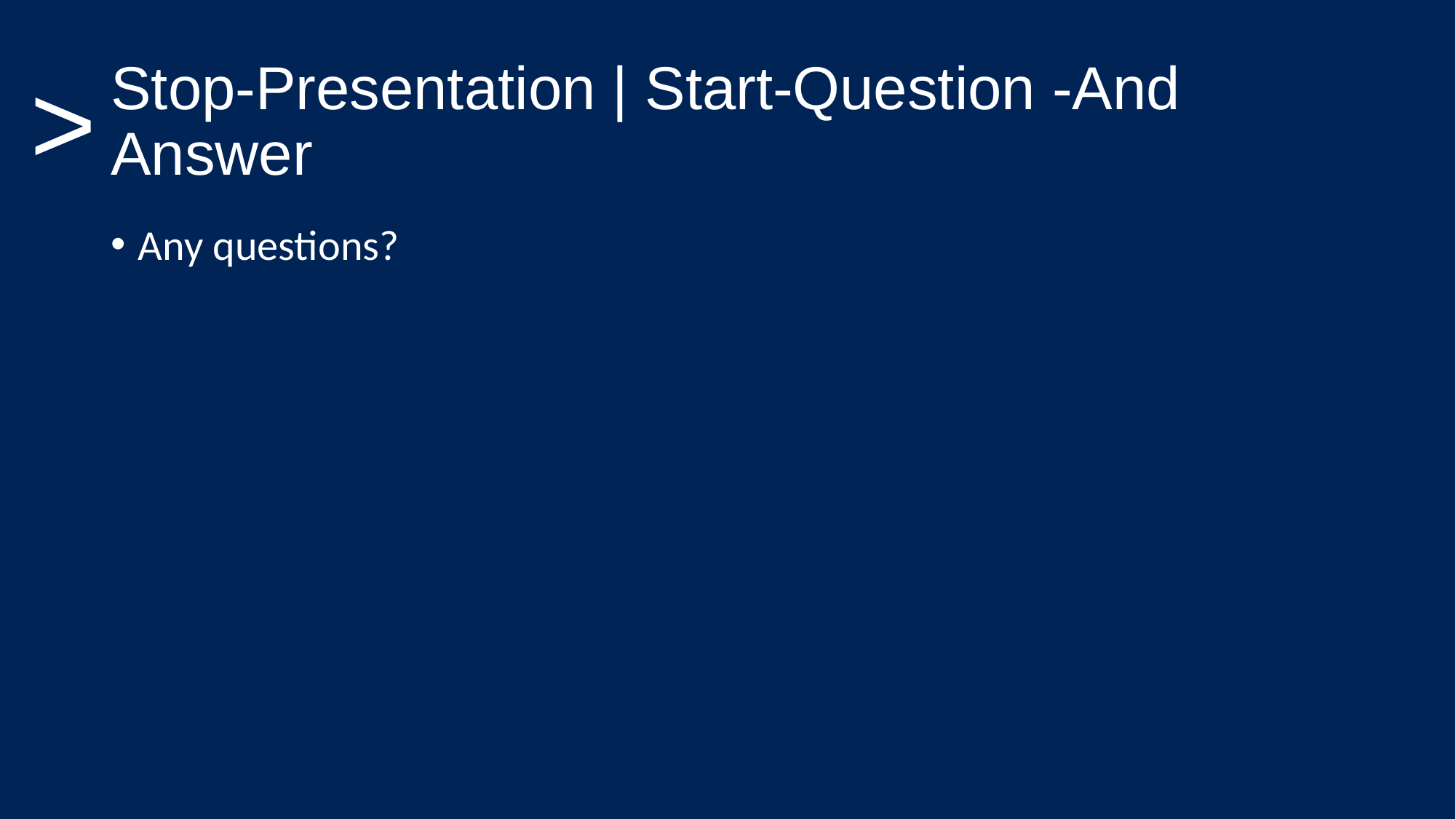

# Stop-Presentation | Start-Question -And Answer
>
Any questions?